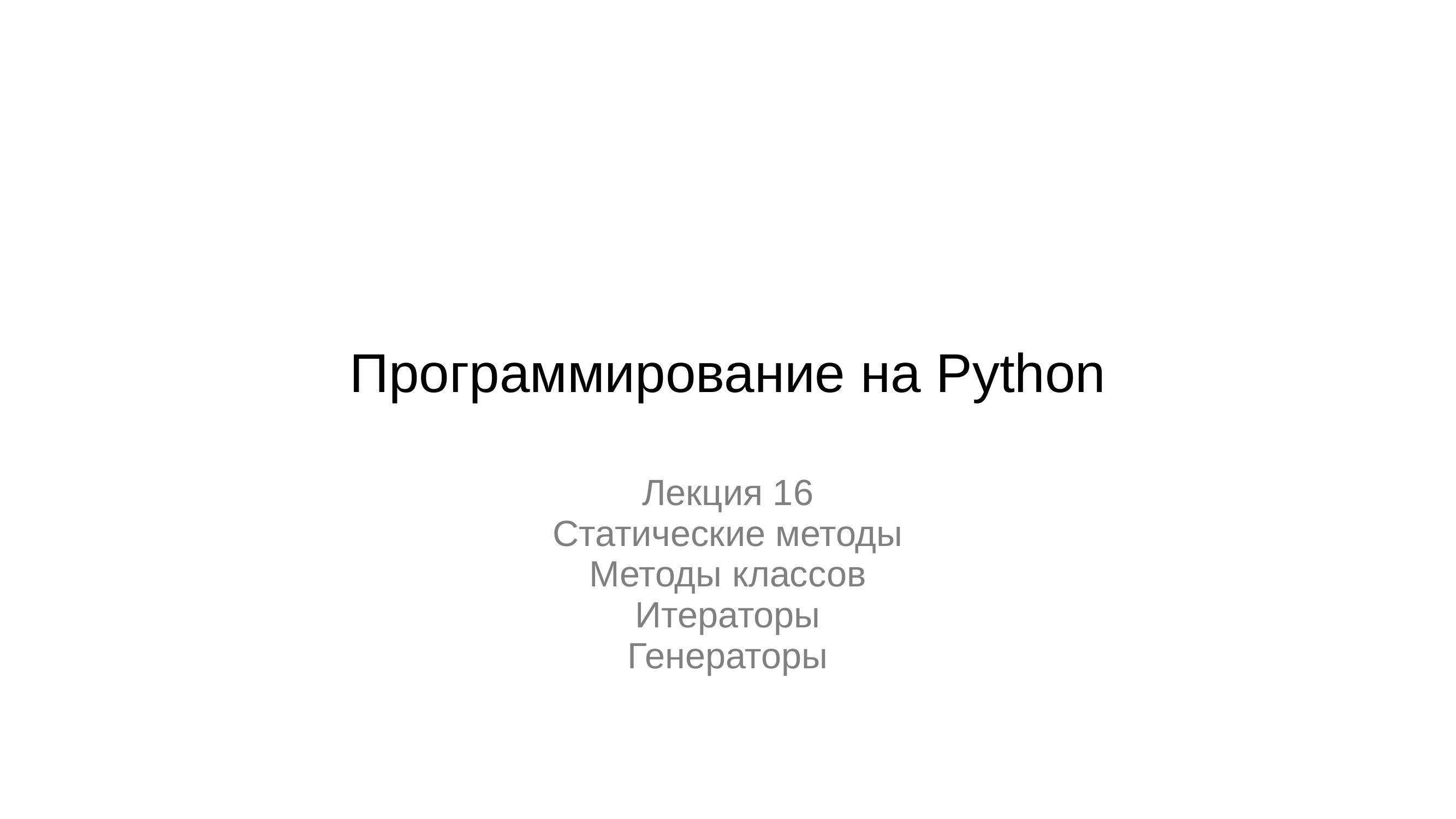

# Программирование на Python
Лекция 16
Статические методы
Методы классов
Итераторы
Генераторы